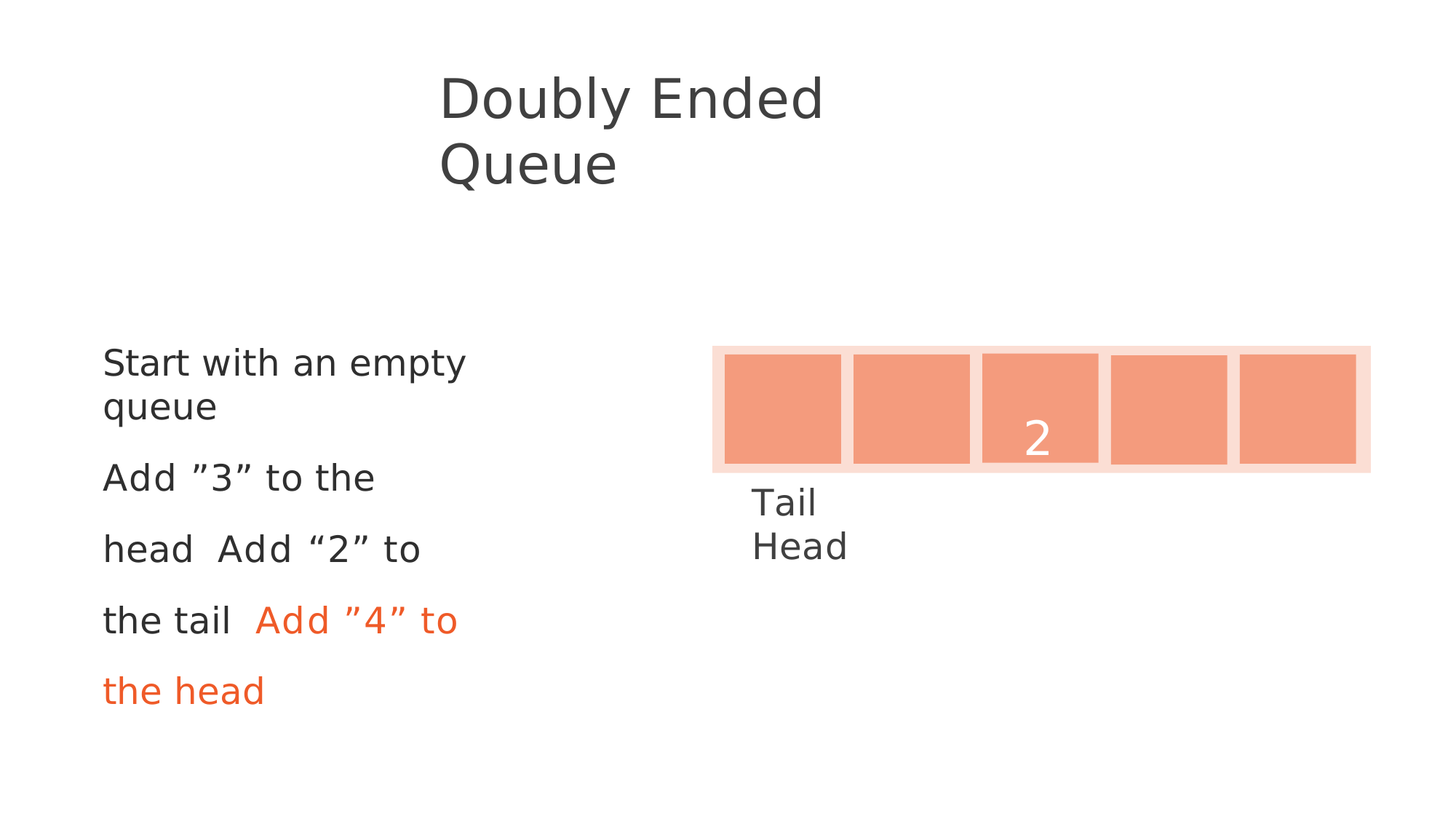

# Doubly Ended Queue
Start with an empty queue
Add ”3” to the head  Add “2” to the tail  Add ”4” to the head

2	3	4
Tail	Head
28